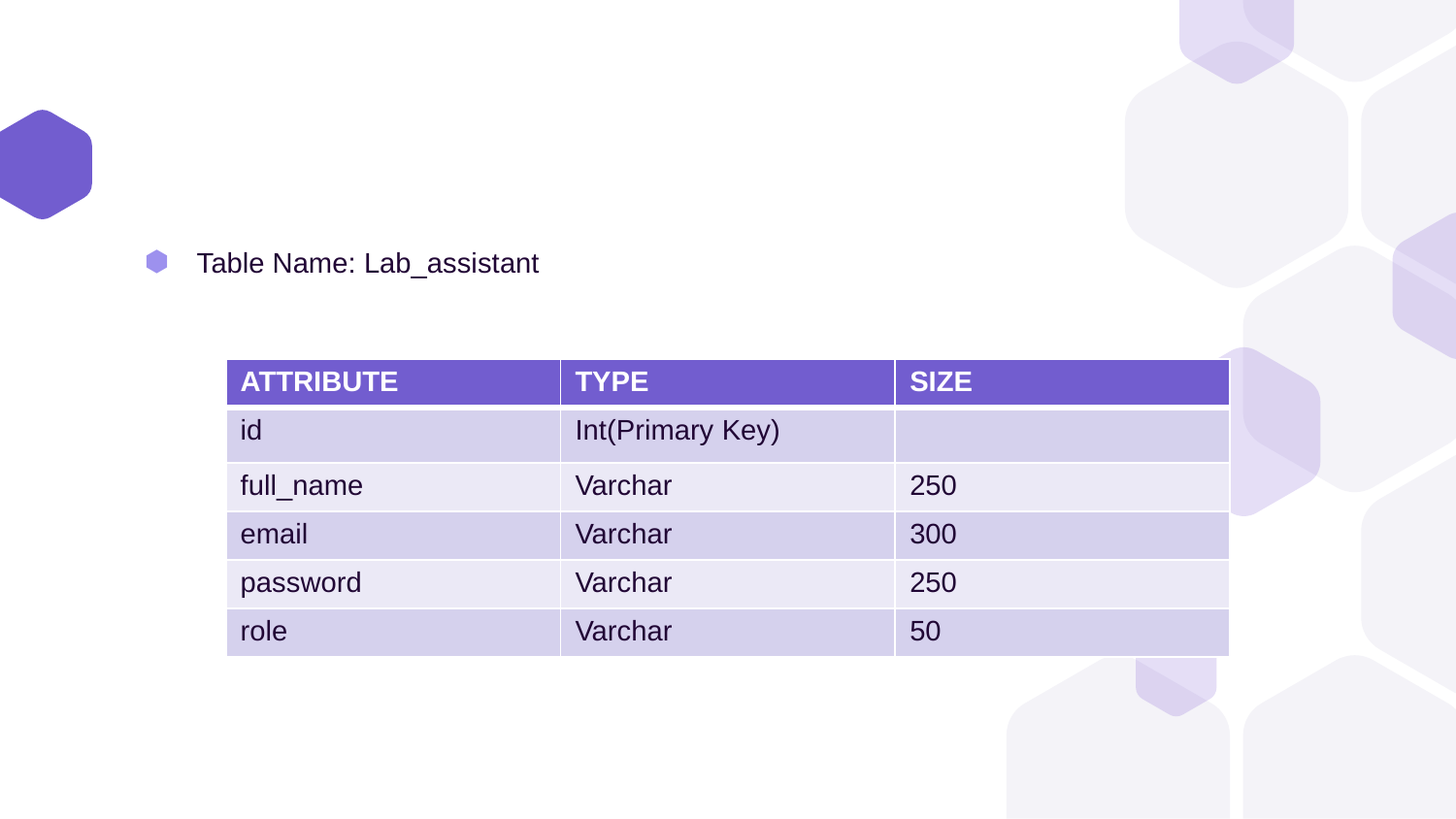

Table Name: Lab_assistant

| ATTRIBUTE | TYPE | SIZE |
| --- | --- | --- |
| id | Int(Primary Key) |  |
| full\_name | Varchar | 250 |
| email | Varchar | 300 |
| password | Varchar | 250 |
| role | Varchar | 50 |